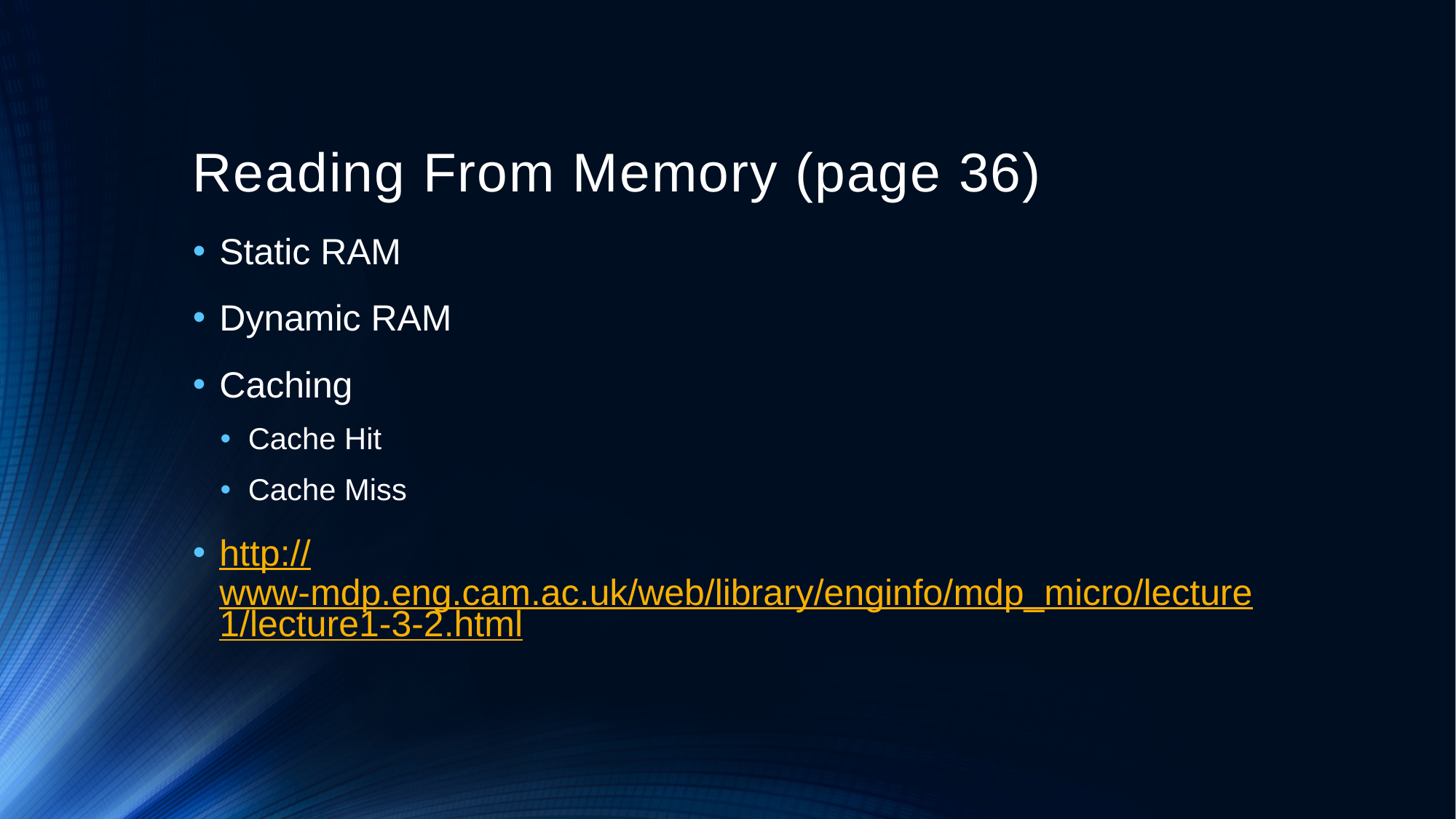

# Reading From Memory (page 36)
Static RAM
Dynamic RAM
Caching
Cache Hit
Cache Miss
http://www-mdp.eng.cam.ac.uk/web/library/enginfo/mdp_micro/lecture1/lecture1-3-2.html